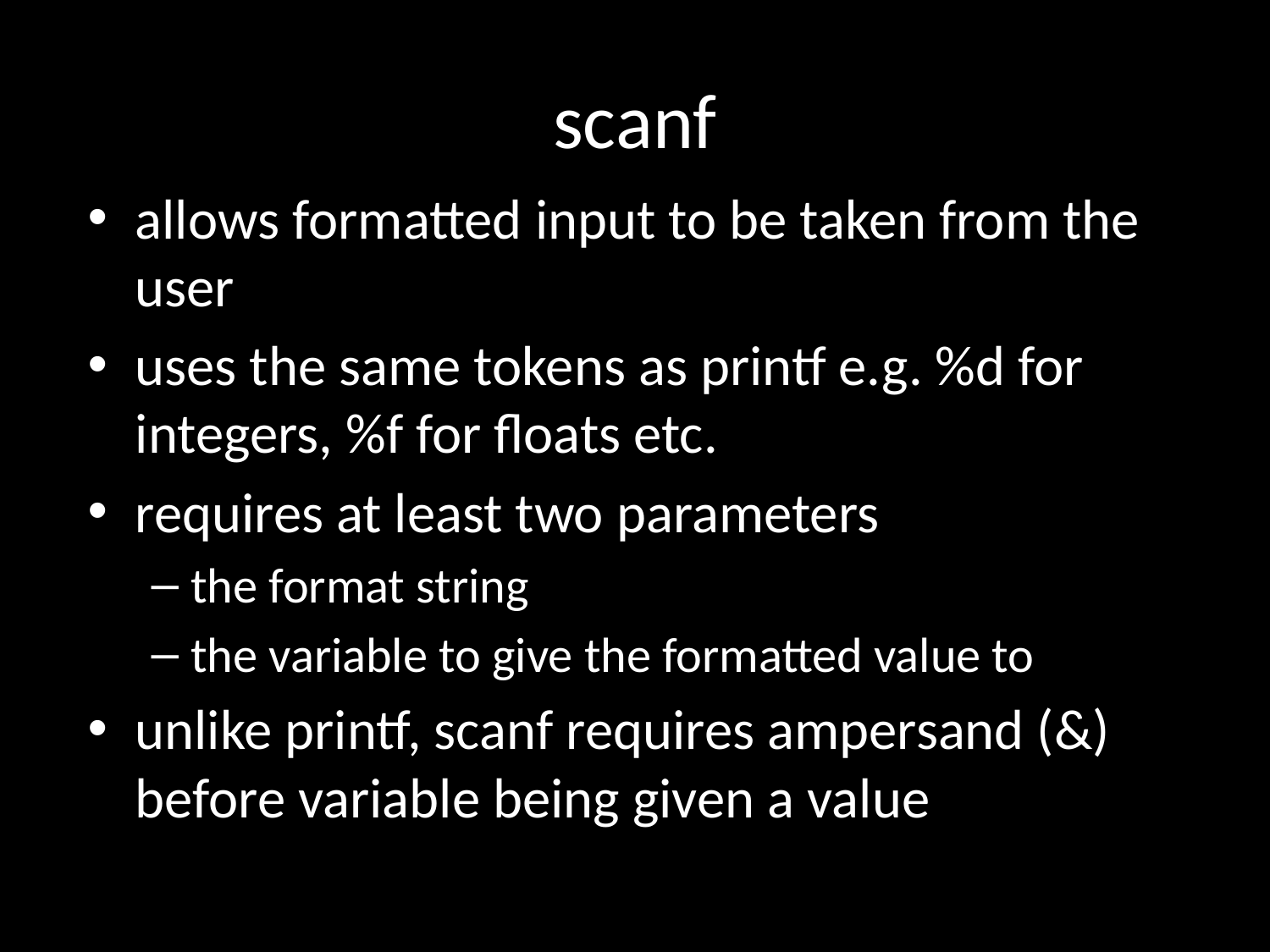

# scanf
allows formatted input to be taken from the user
uses the same tokens as printf e.g. %d for integers, %f for floats etc.
requires at least two parameters
the format string
the variable to give the formatted value to
unlike printf, scanf requires ampersand (&) before variable being given a value